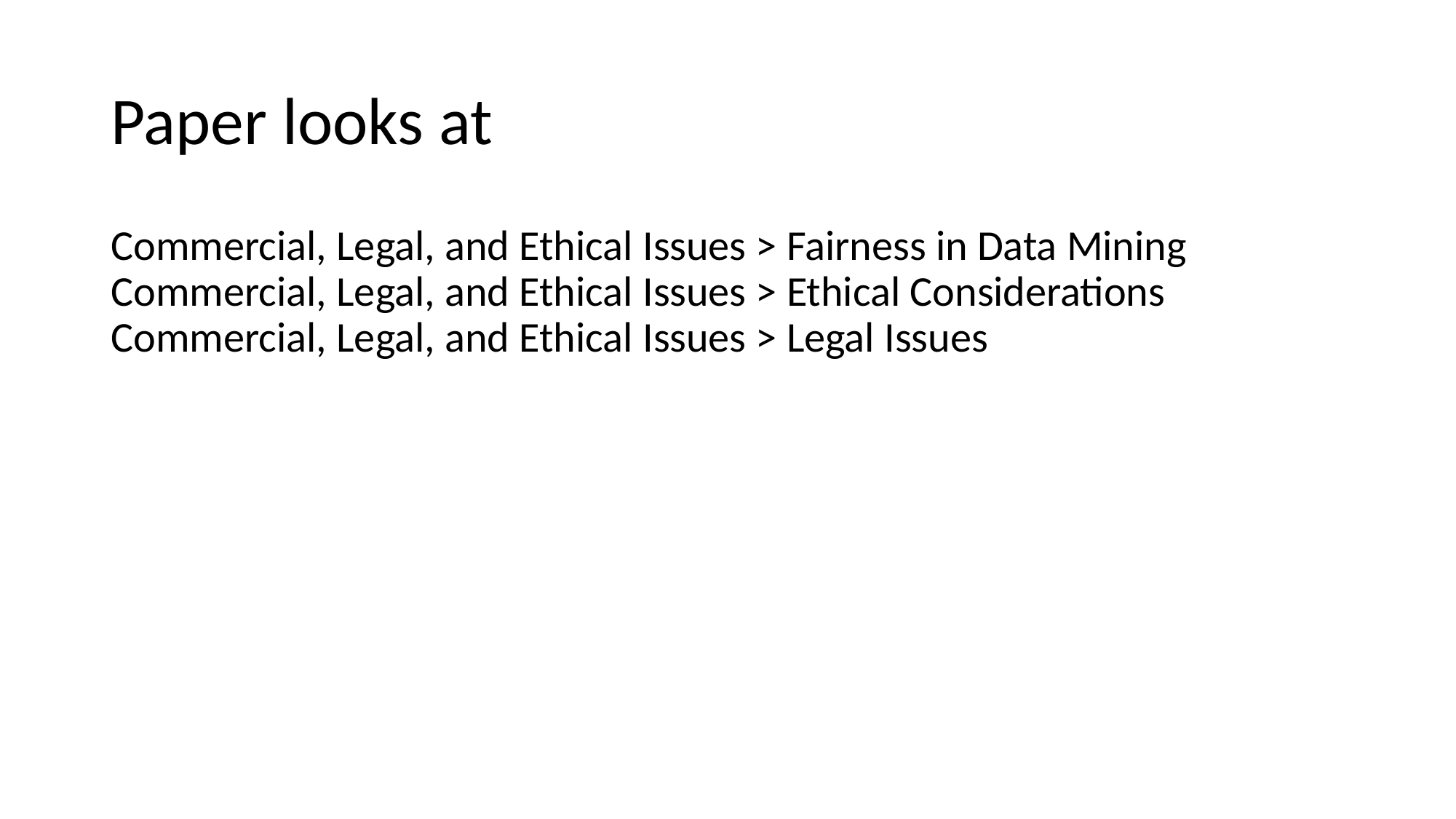

# Paper looks at
Commercial, Legal, and Ethical Issues > Fairness in Data Mining Commercial, Legal, and Ethical Issues > Ethical Considerations Commercial, Legal, and Ethical Issues > Legal Issues